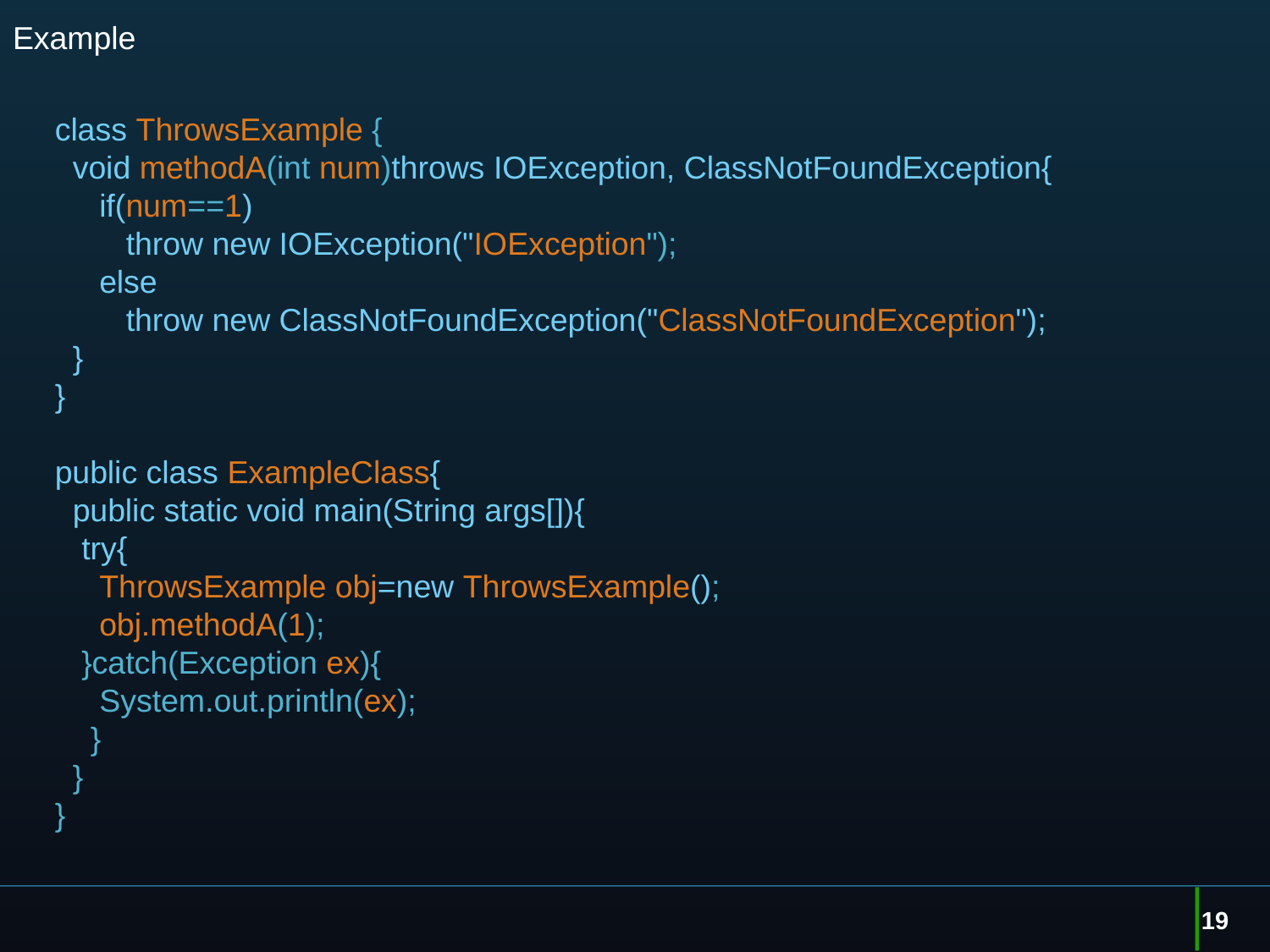

# Example
class ThrowsExample {
  void methodA(int num)throws IOException, ClassNotFoundException{
     if(num==1)
        throw new IOException("IOException");
     else
        throw new ClassNotFoundException("ClassNotFoundException");
  }
}

public class ExampleClass{
  public static void main(String args[]){
   try{
     ThrowsExample obj=new ThrowsExample();
     obj.methodA(1);
   }catch(Exception ex){
     System.out.println(ex);
    }
  }
}
19